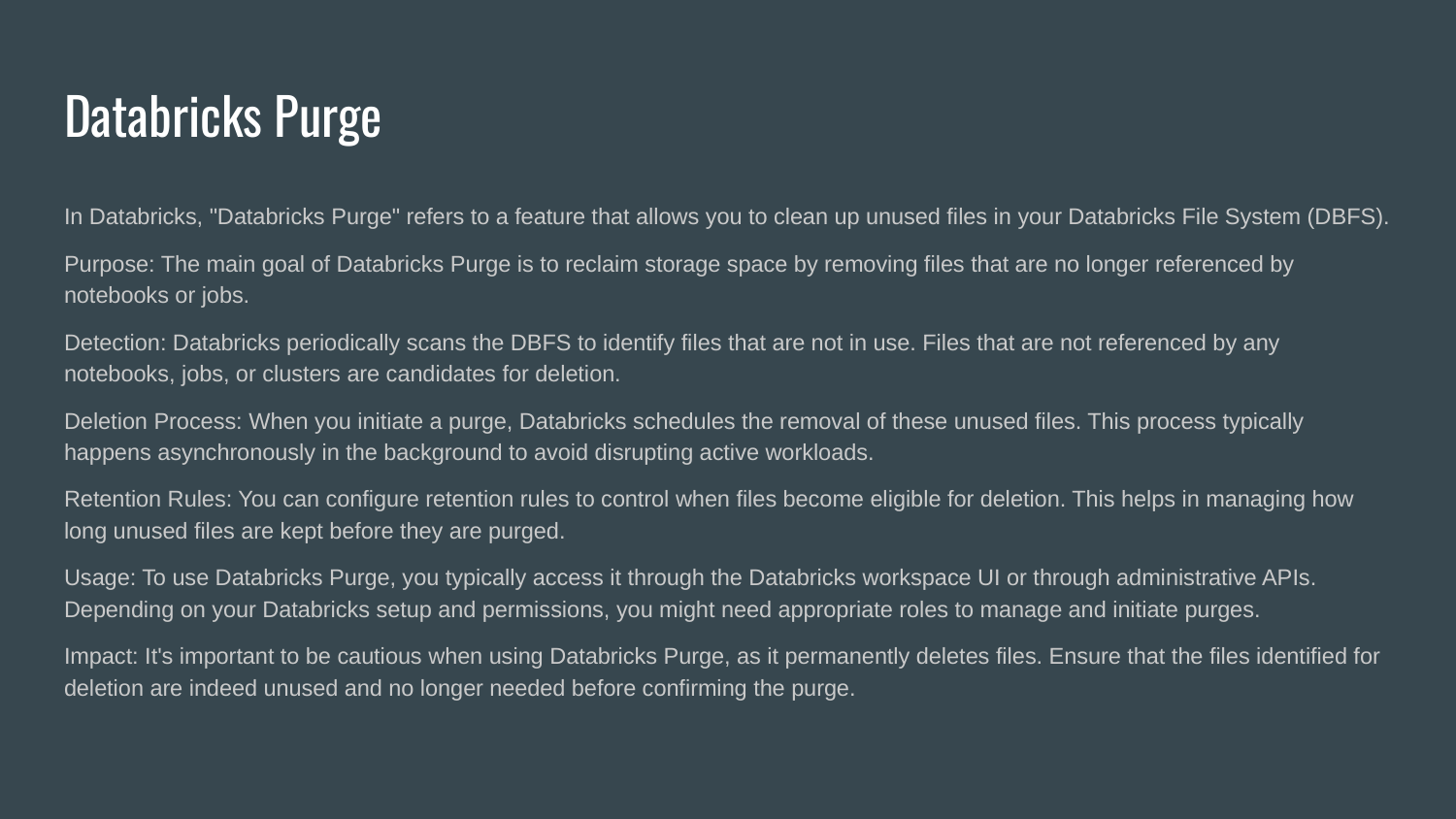

# Databricks Purge
In Databricks, "Databricks Purge" refers to a feature that allows you to clean up unused files in your Databricks File System (DBFS).
Purpose: The main goal of Databricks Purge is to reclaim storage space by removing files that are no longer referenced by notebooks or jobs.
Detection: Databricks periodically scans the DBFS to identify files that are not in use. Files that are not referenced by any notebooks, jobs, or clusters are candidates for deletion.
Deletion Process: When you initiate a purge, Databricks schedules the removal of these unused files. This process typically happens asynchronously in the background to avoid disrupting active workloads.
Retention Rules: You can configure retention rules to control when files become eligible for deletion. This helps in managing how long unused files are kept before they are purged.
Usage: To use Databricks Purge, you typically access it through the Databricks workspace UI or through administrative APIs. Depending on your Databricks setup and permissions, you might need appropriate roles to manage and initiate purges.
Impact: It's important to be cautious when using Databricks Purge, as it permanently deletes files. Ensure that the files identified for deletion are indeed unused and no longer needed before confirming the purge.